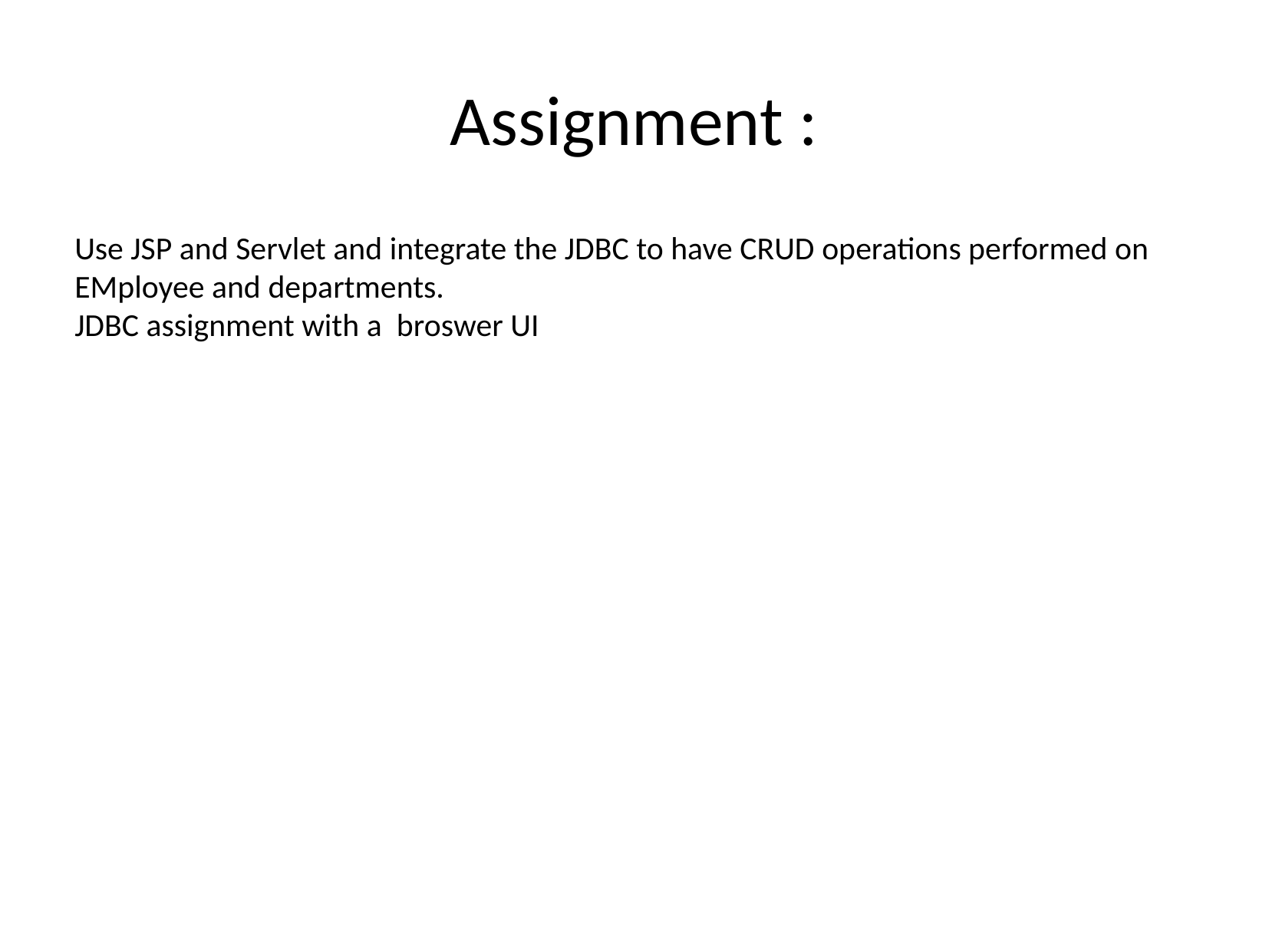

Assignment :
Use JSP and Servlet and integrate the JDBC to have CRUD operations performed on EMployee and departments.
JDBC assignment with a  broswer UI